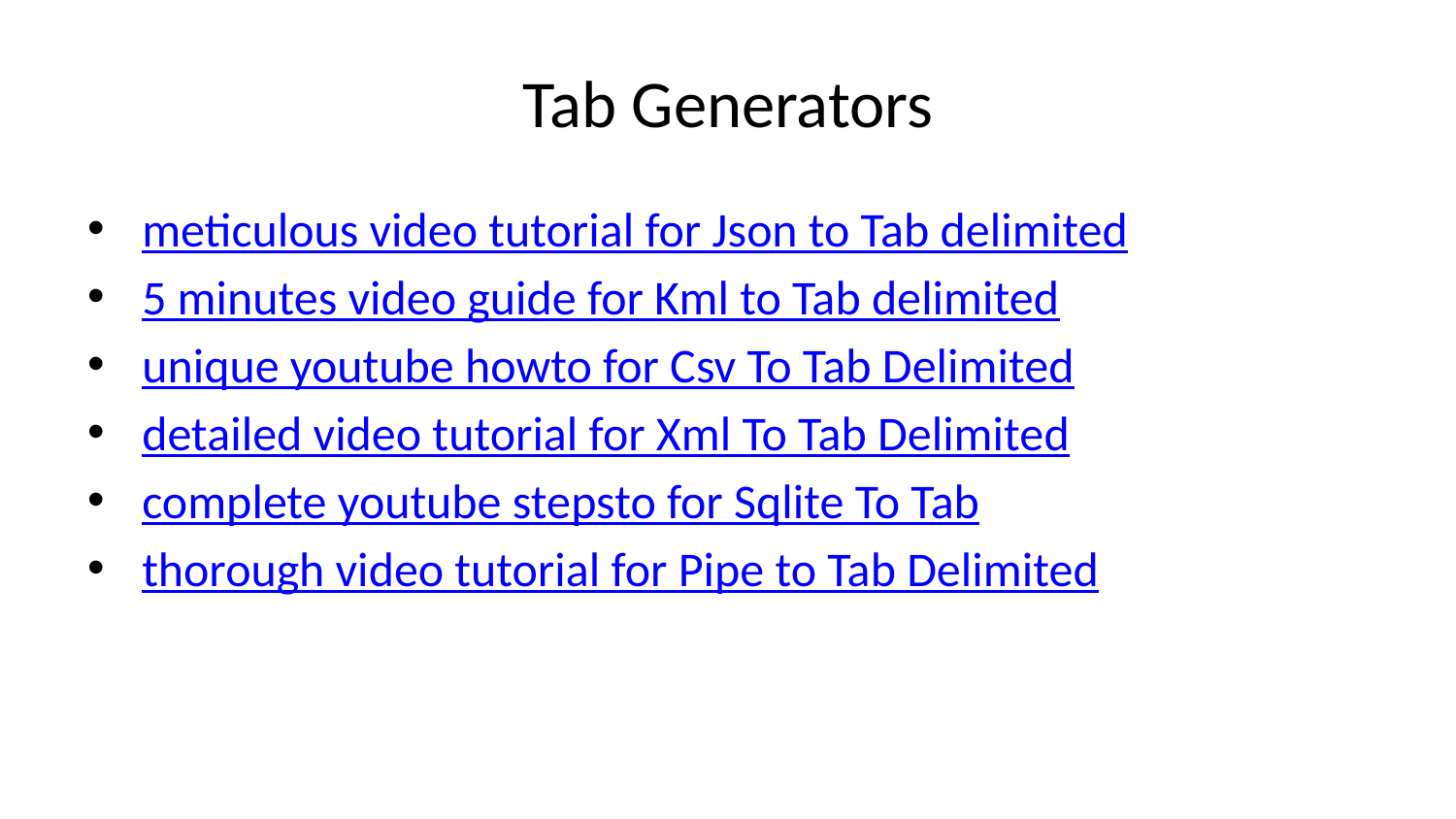

# Tab Generators
meticulous video tutorial for Json to Tab delimited
5 minutes video guide for Kml to Tab delimited
unique youtube howto for Csv To Tab Delimited
detailed video tutorial for Xml To Tab Delimited
complete youtube stepsto for Sqlite To Tab
thorough video tutorial for Pipe to Tab Delimited